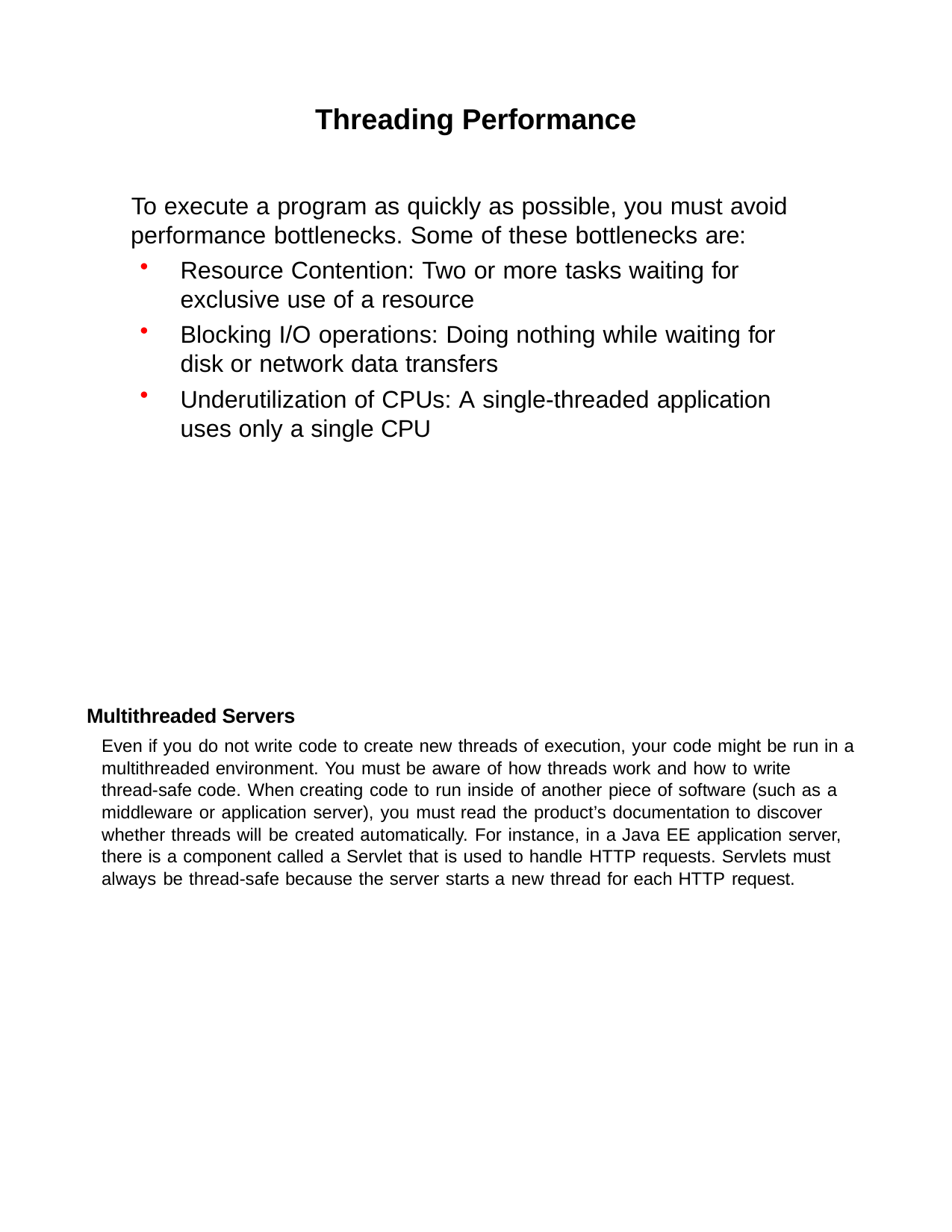

Threading Performance

To execute a program as quickly as possible, you must avoid performance bottlenecks. Some of these bottlenecks are:
Resource Contention: Two or more tasks waiting for exclusive use of a resource
Blocking I/O operations: Doing nothing while waiting for disk or network data transfers
Underutilization of CPUs: A single-threaded application uses only a single CPU

Multithreaded Servers
Even if you do not write code to create new threads of execution, your code might be run in a multithreaded environment. You must be aware of how threads work and how to write
thread-safe code. When creating code to run inside of another piece of software (such as a middleware or application server), you must read the product’s documentation to discover whether threads will be created automatically. For instance, in a Java EE application server, there is a component called a Servlet that is used to handle HTTP requests. Servlets must
always be thread-safe because the server starts a new thread for each HTTP request.